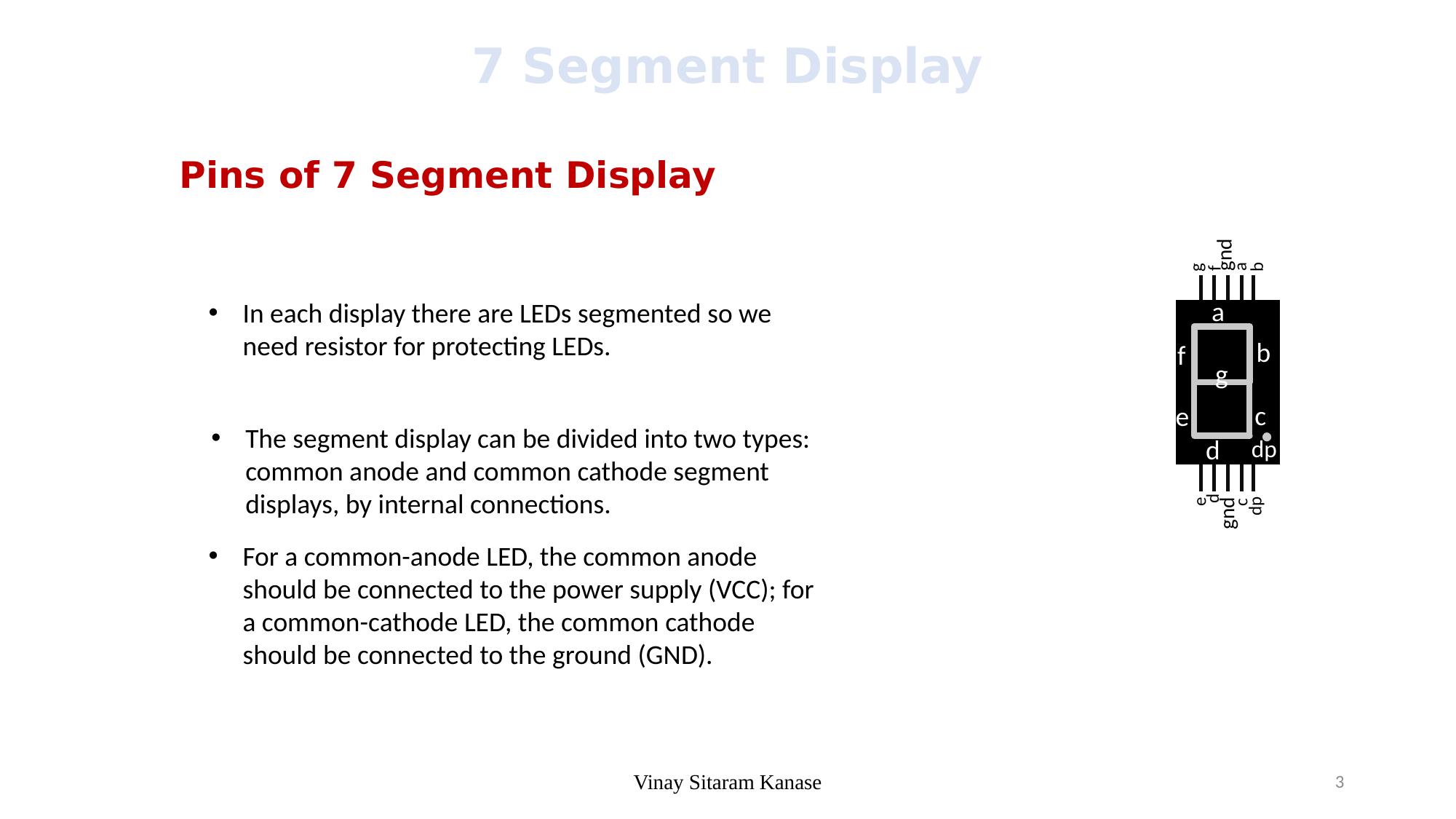

7 Segment Display
Pins of 7 Segment Display
gnd
f
a
g
b
a
In each display there are LEDs segmented so we need resistor for protecting LEDs.

b
f
g
c
e
The segment display can be divided into two types: common anode and common cathode segment displays, by internal connections.
d
dp

d
dp
e
c
gnd
For a common-anode LED, the common anode should be connected to the power supply (VCC); for a common-cathode LED, the common cathode should be connected to the ground (GND).
Vinay Sitaram Kanase
3